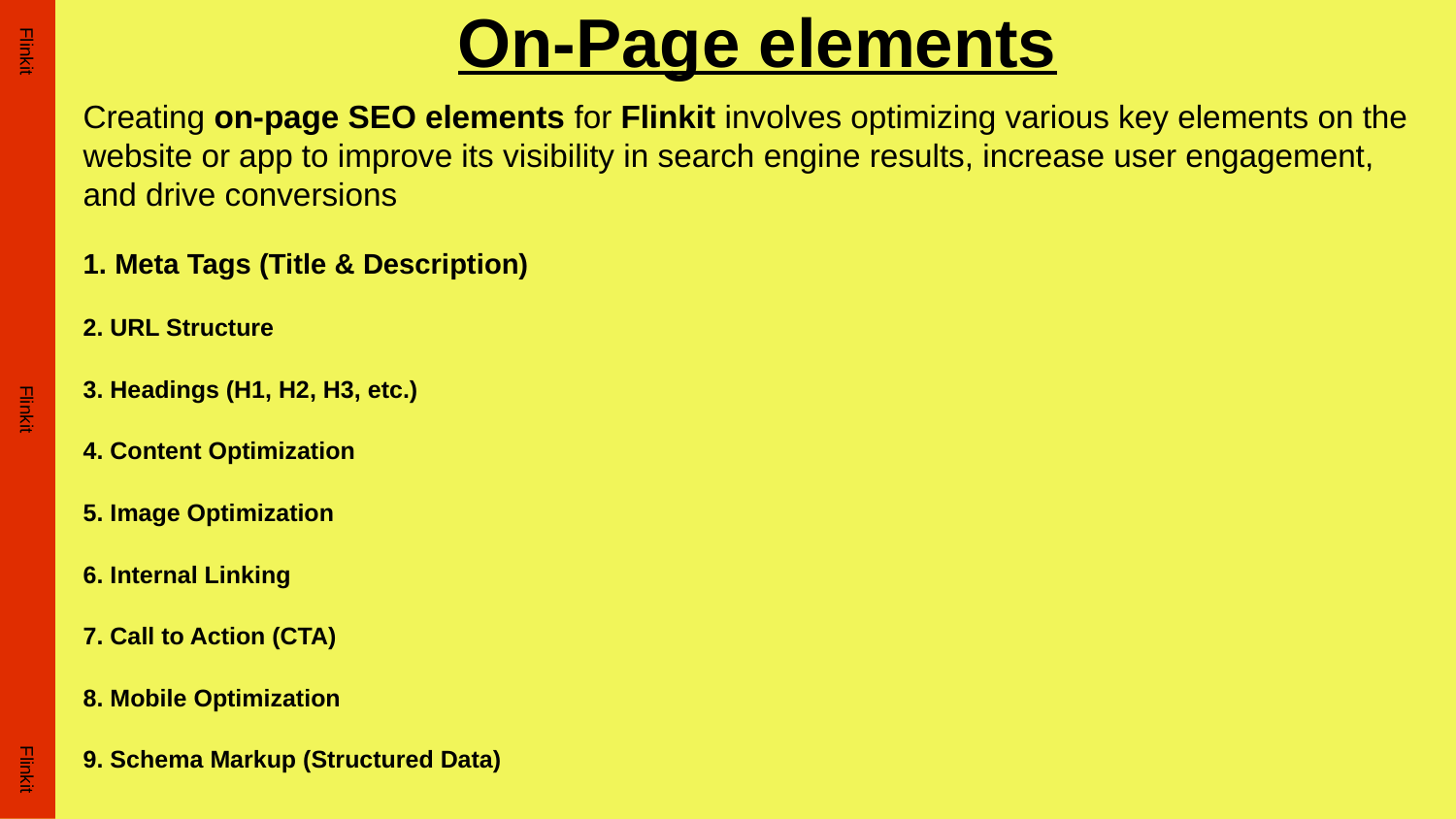

# On-Page elements
Creating on-page SEO elements for Flinkit involves optimizing various key elements on the website or app to improve its visibility in search engine results, increase user engagement, and drive conversions
1. Meta Tags (Title & Description)
2. URL Structure
3. Headings (H1, H2, H3, etc.)
4. Content Optimization
5. Image Optimization
6. Internal Linking
7. Call to Action (CTA)
8. Mobile Optimization
9. Schema Markup (Structured Data)

Flinkit
Flinkit
Flinkit